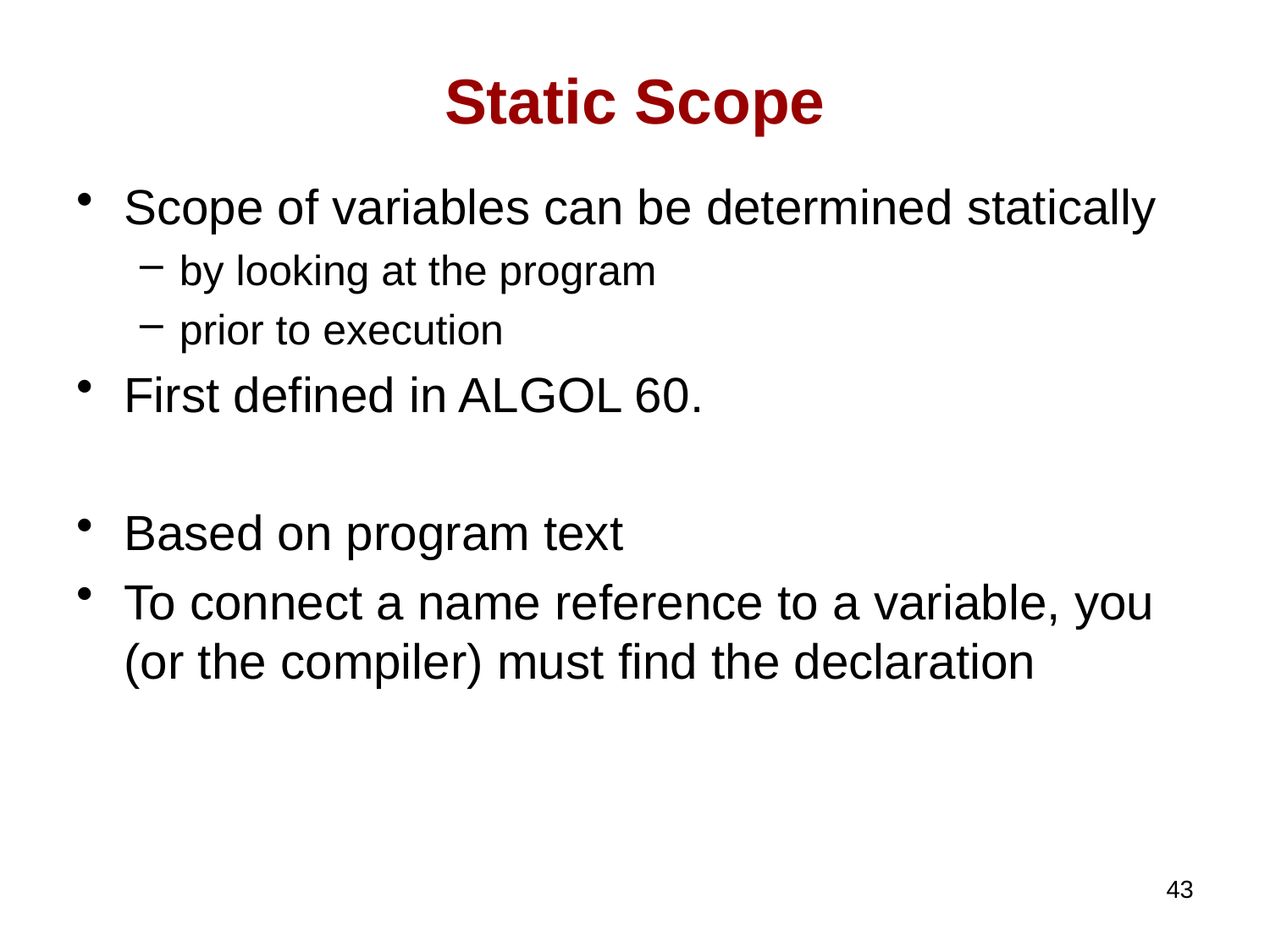

# Static Scope
Scope of variables can be determined statically
by looking at the program
prior to execution
First defined in ALGOL 60.

Based on program text
To connect a name reference to a variable, you  (or the compiler) must find the declaration
43